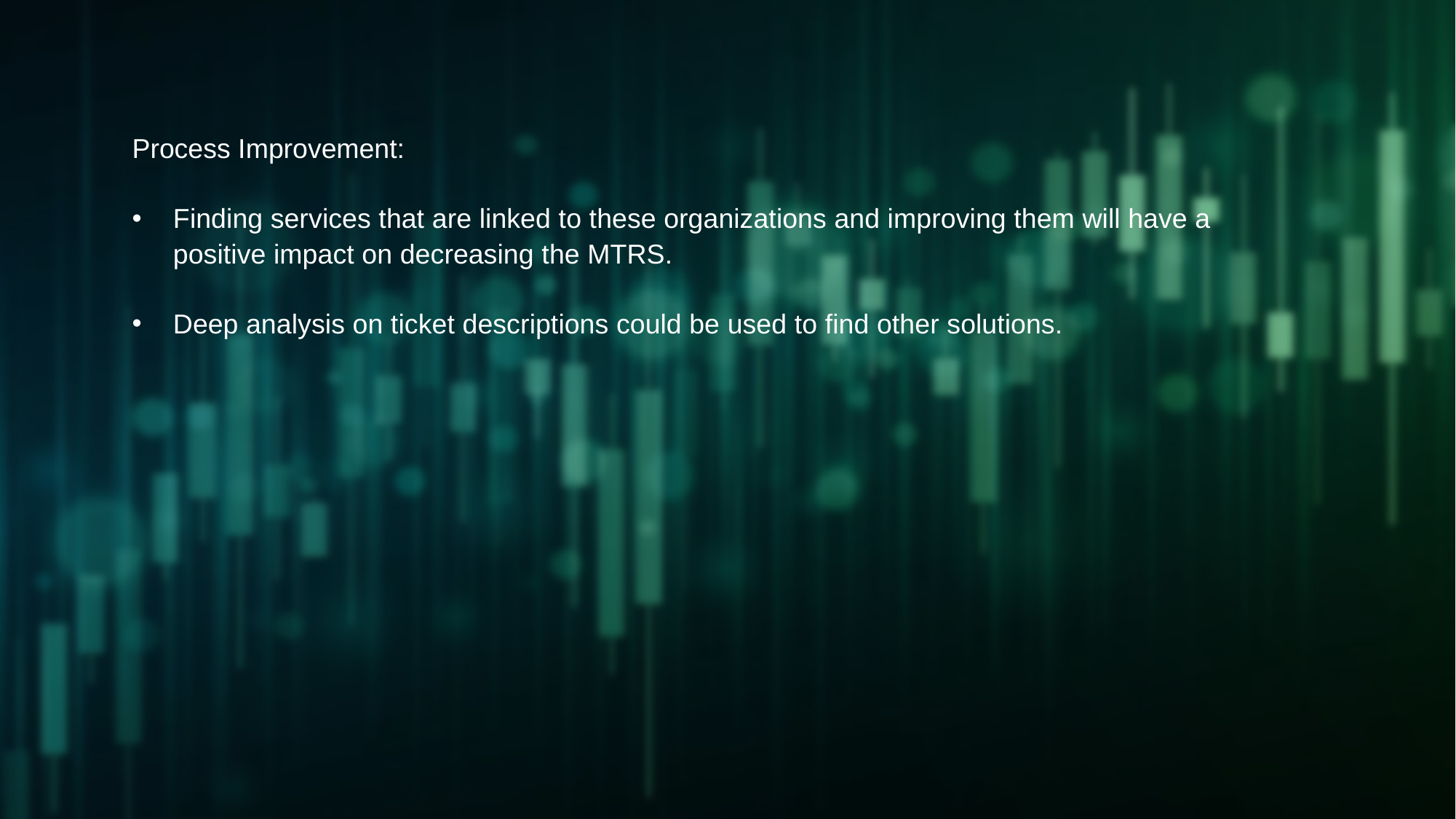

Process Improvement:

Finding services that are linked to these organizations and improving them will have a positive impact on decreasing the MTRS.

Deep analysis on ticket descriptions could be used to find other solutions.